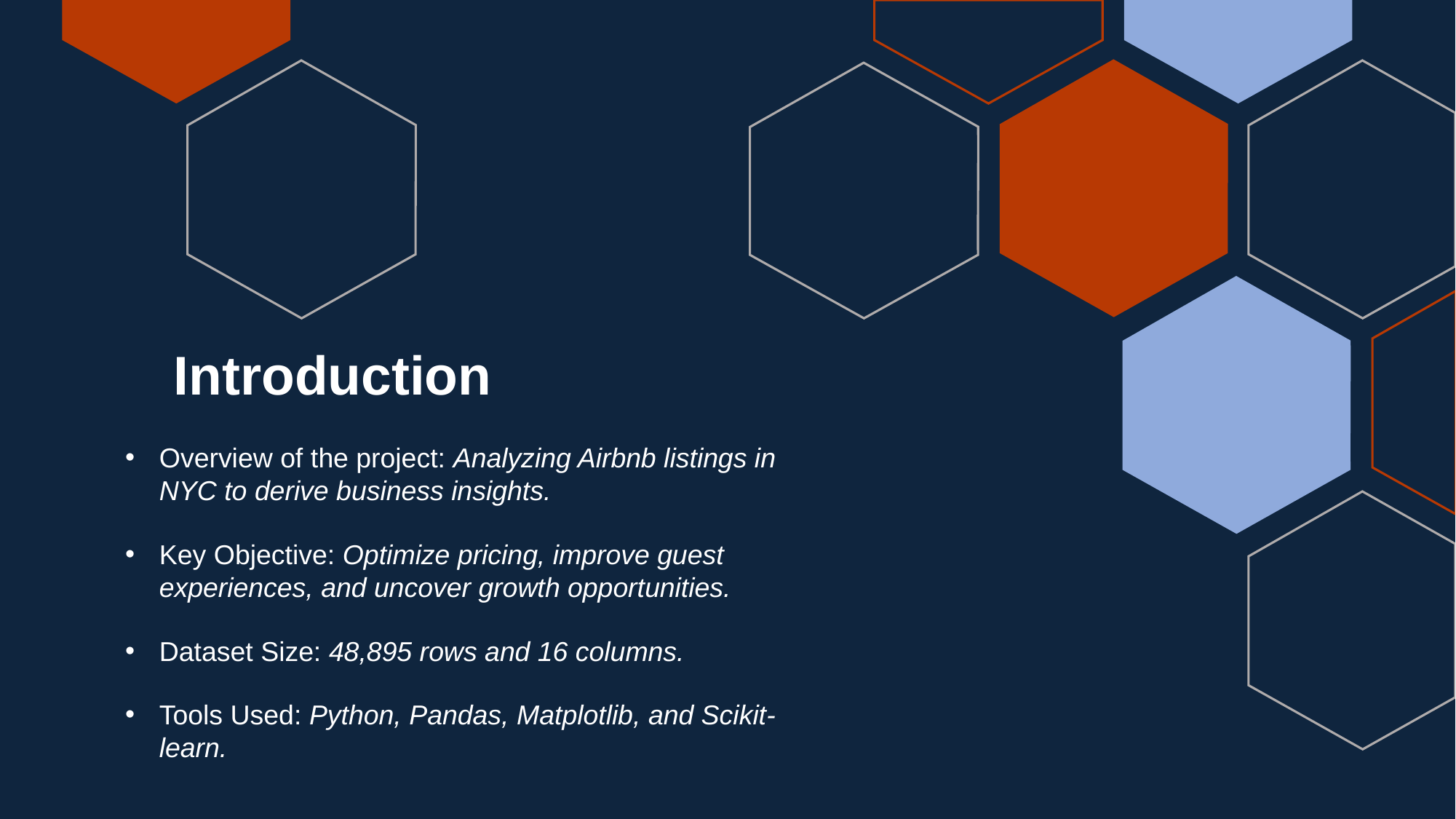

# Introduction
Overview of the project: Analyzing Airbnb listings in NYC to derive business insights.
Key Objective: Optimize pricing, improve guest experiences, and uncover growth opportunities.
Dataset Size: 48,895 rows and 16 columns.
Tools Used: Python, Pandas, Matplotlib, and Scikit-learn.